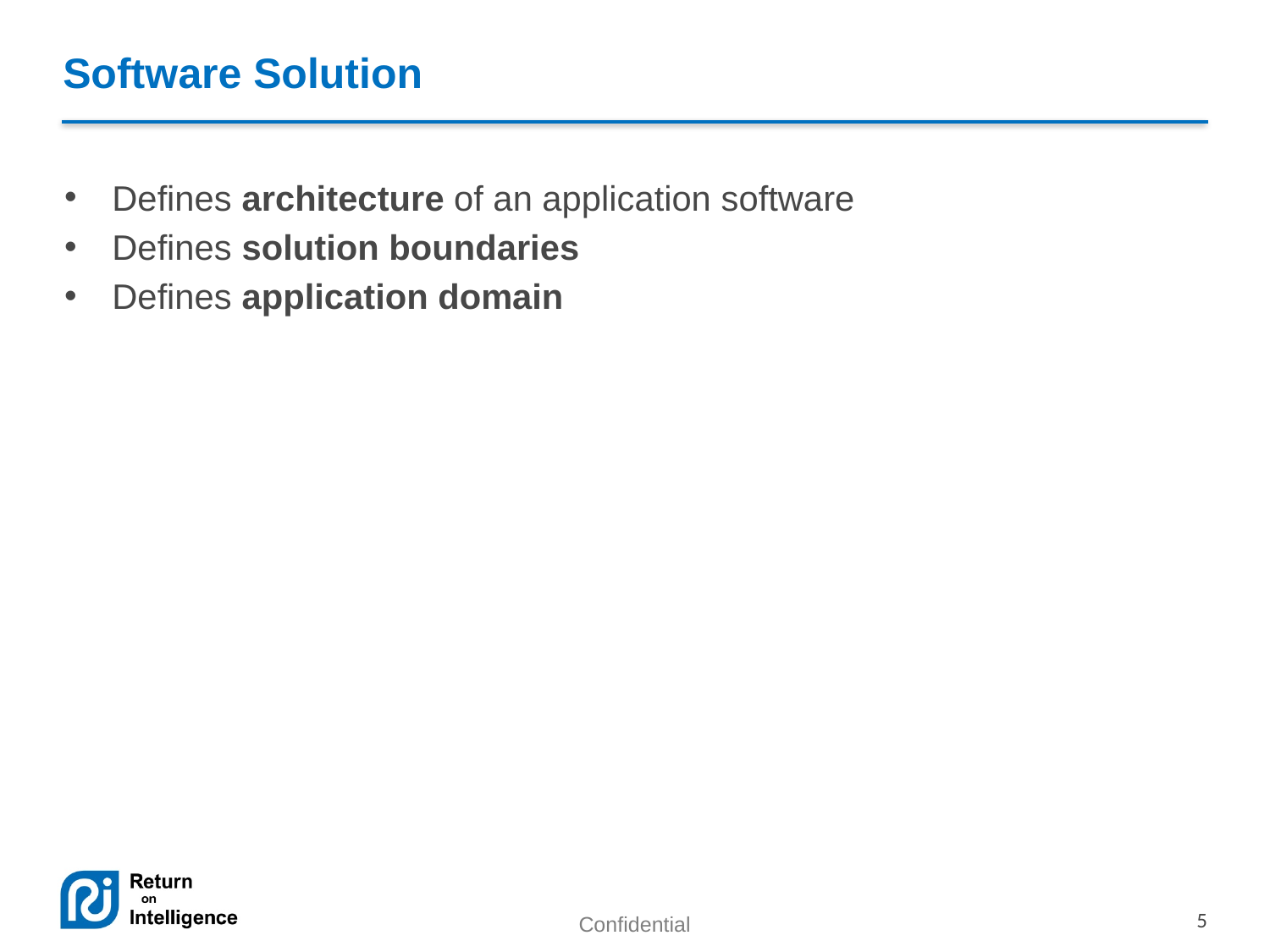

# Software Solution
Defines architecture of an application software
Defines solution boundaries
Defines application domain